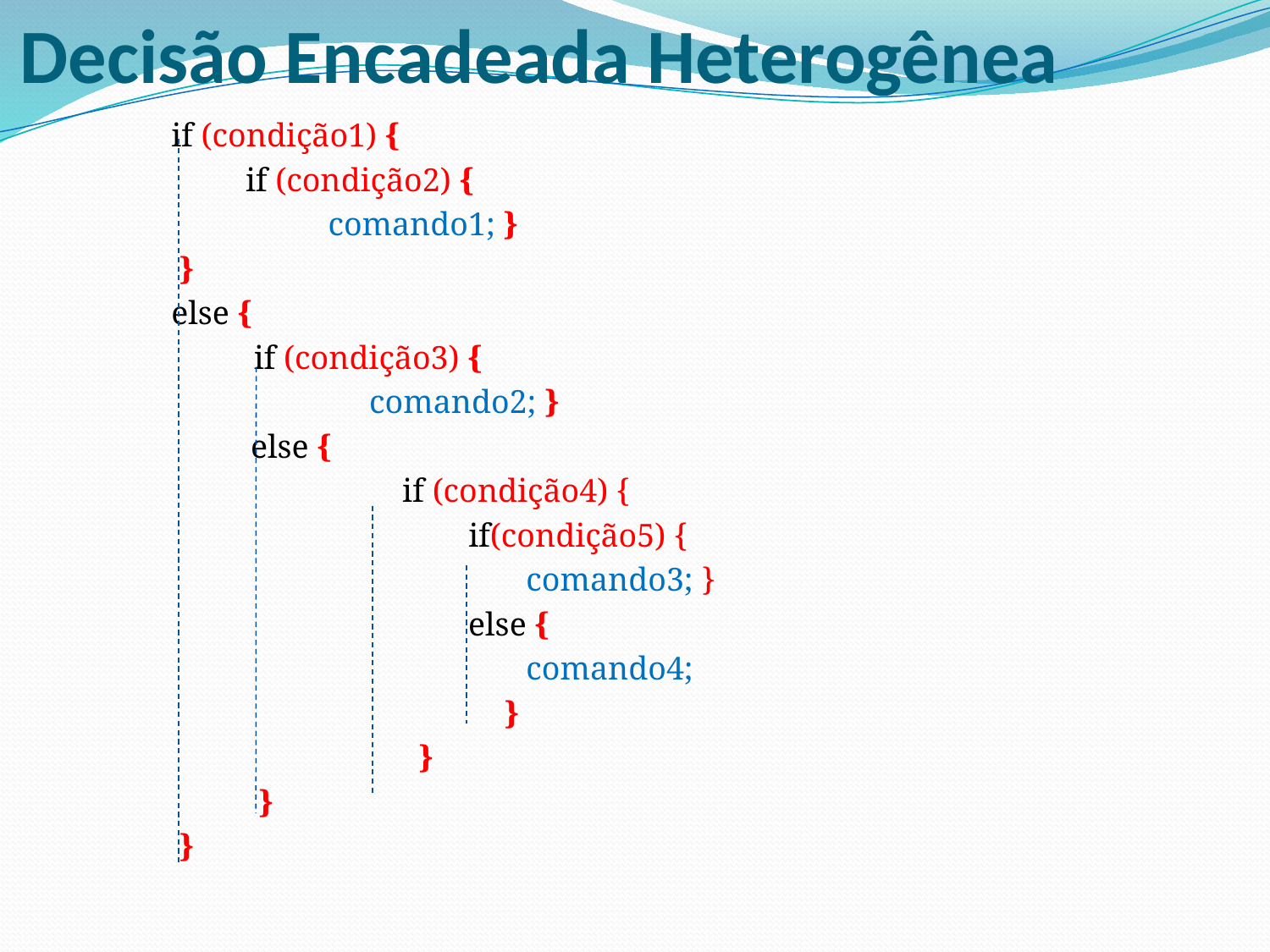

# Decisão Encadeada Heterogênea
if (condição1) {
         if (condição2) {
                   comando1; }
 }
else {
          if (condição3) {
                        comando2; }
	     else {
 		        if (condição4) {
                                    if(condição5) {
                                           comando3; }
                                    else {
                                           comando4;
			     }
 		          }
	      }
 }